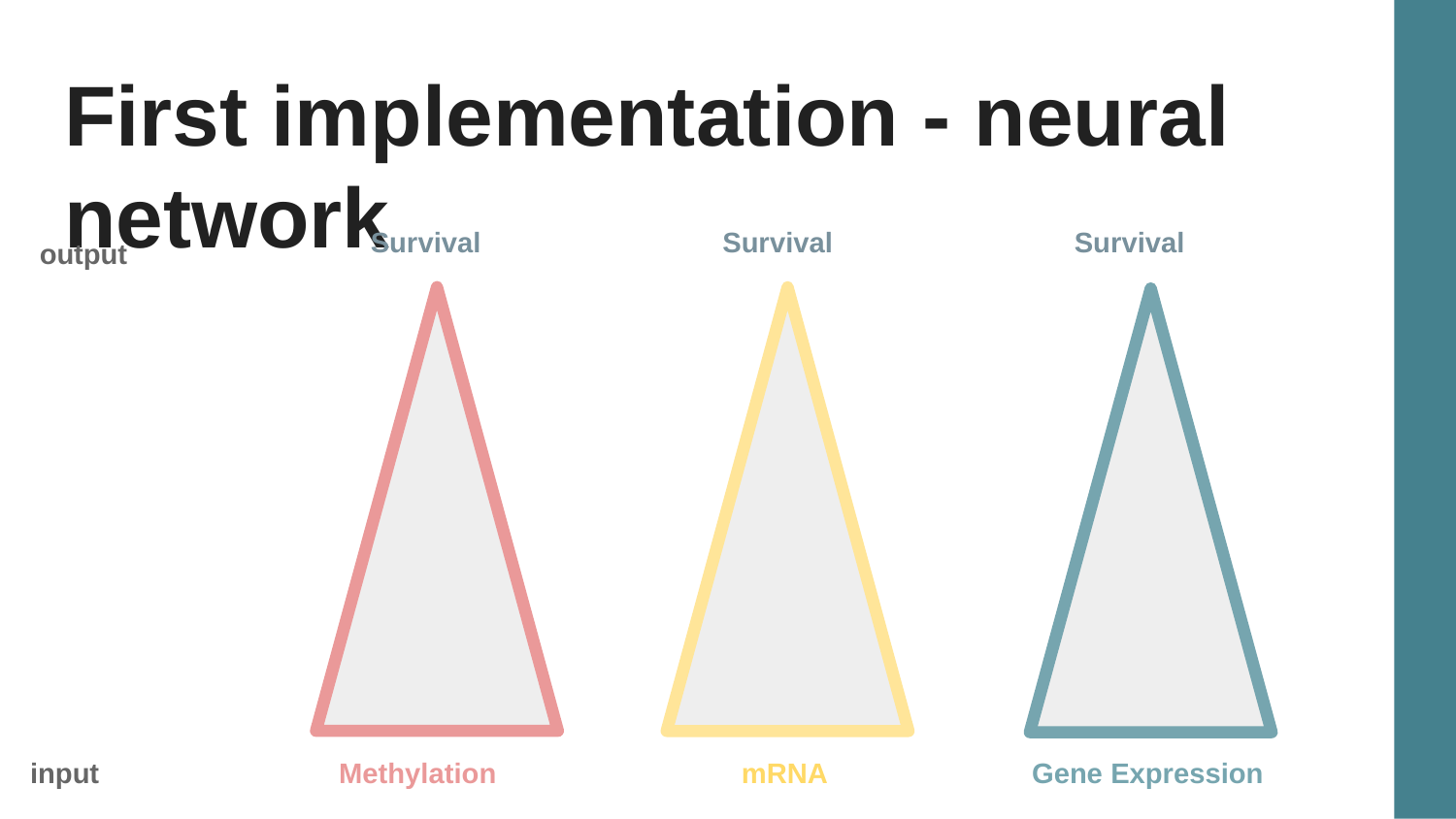

# First implementation - neural network

Survival
Survival
Survival
output

input
Methylation
mRNA
Gene Expression